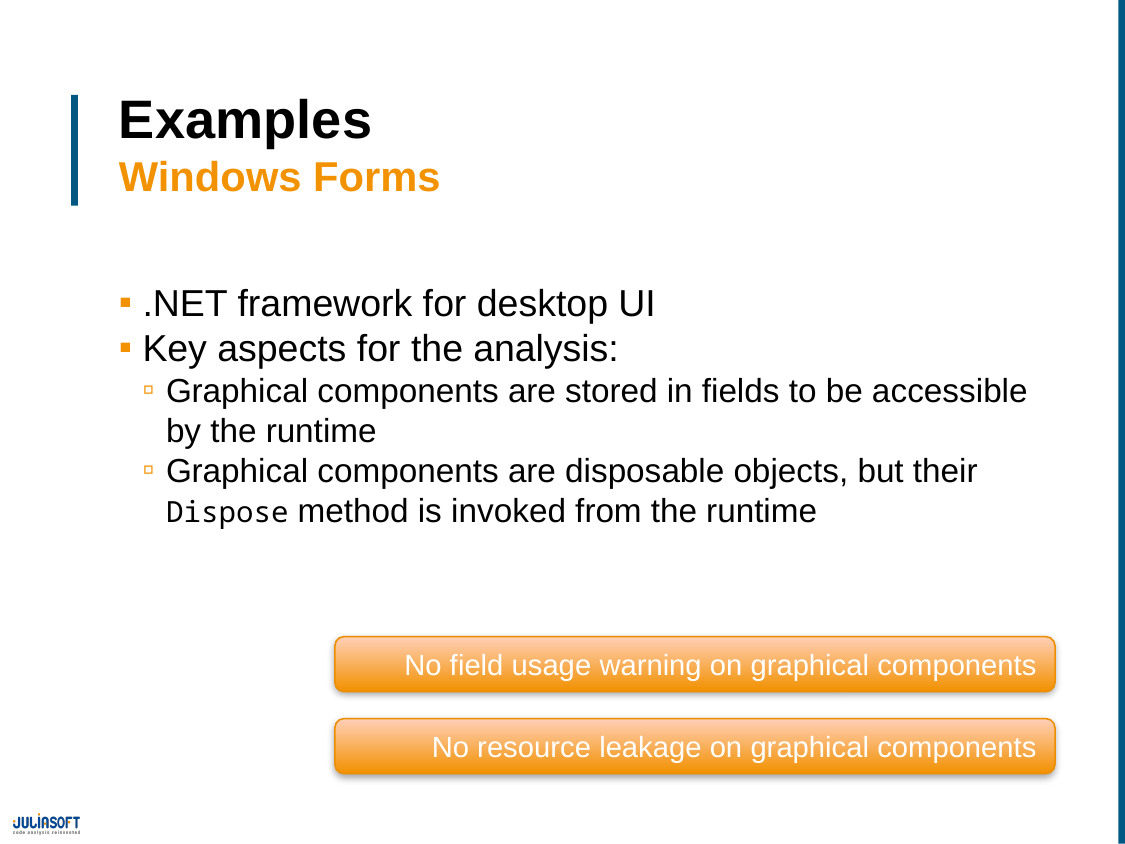

# Examples Windows Forms
.NET framework for desktop UI
Key aspects for the analysis:
Graphical components are stored in fields to be accessible by the runtime
Graphical components are disposable objects, but their Dispose method is invoked from the runtime
No field usage warning on graphical components
No resource leakage on graphical components